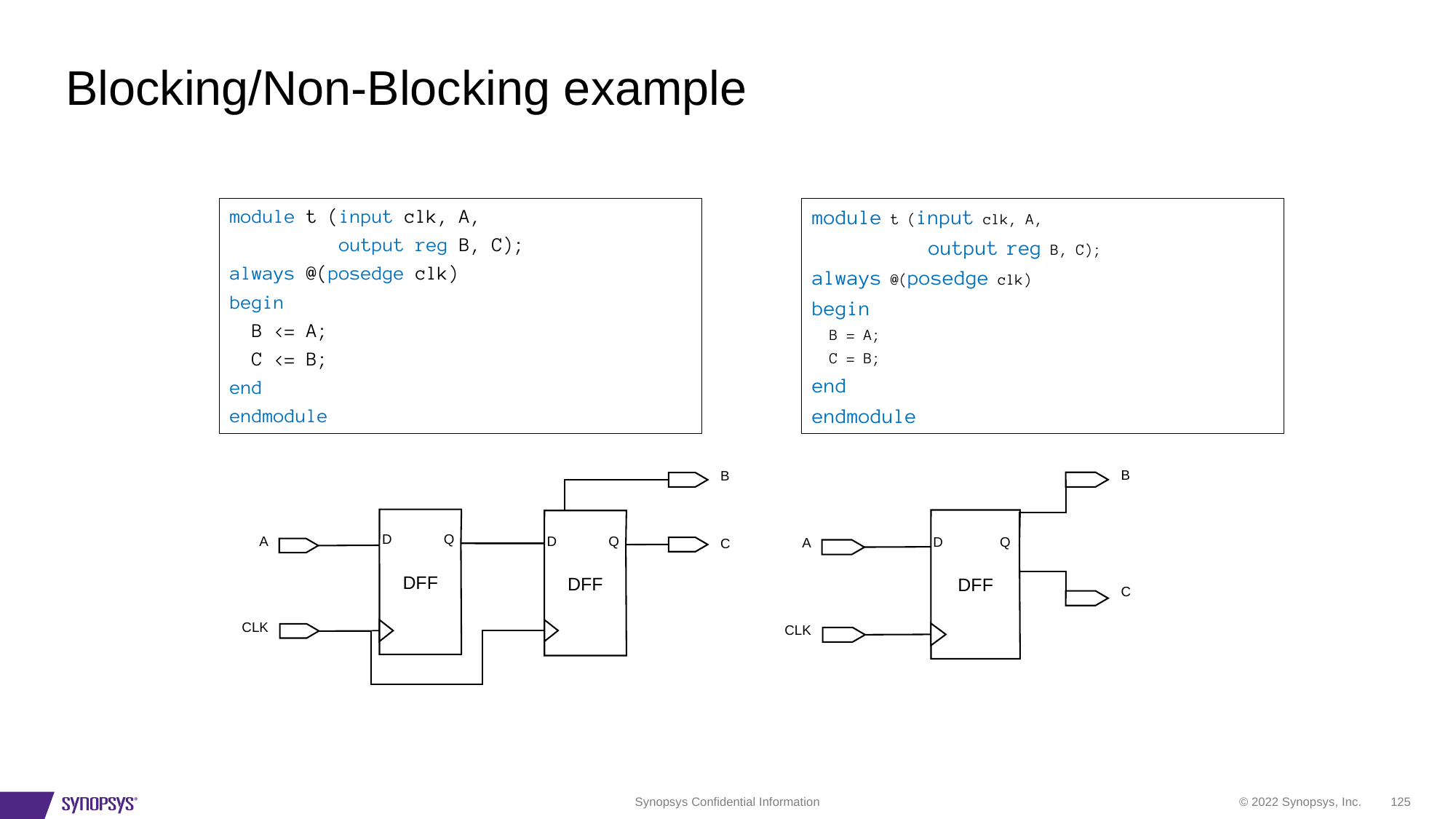

# Blocking/Non-Blocking example
module t (input clk, A,
          output reg B, C);
always @(posedge clk)
begin
  B <= A;
  C <= B;
end
endmodule
module t (input clk, A,
          output reg B, C);
always @(posedge clk)
begin
  B = A;
  C = B;
end
endmodule

B
DFF

A

C

CLK
D
Q

B
DFF

DFF

A
C

CLK
D
Q
D
Q